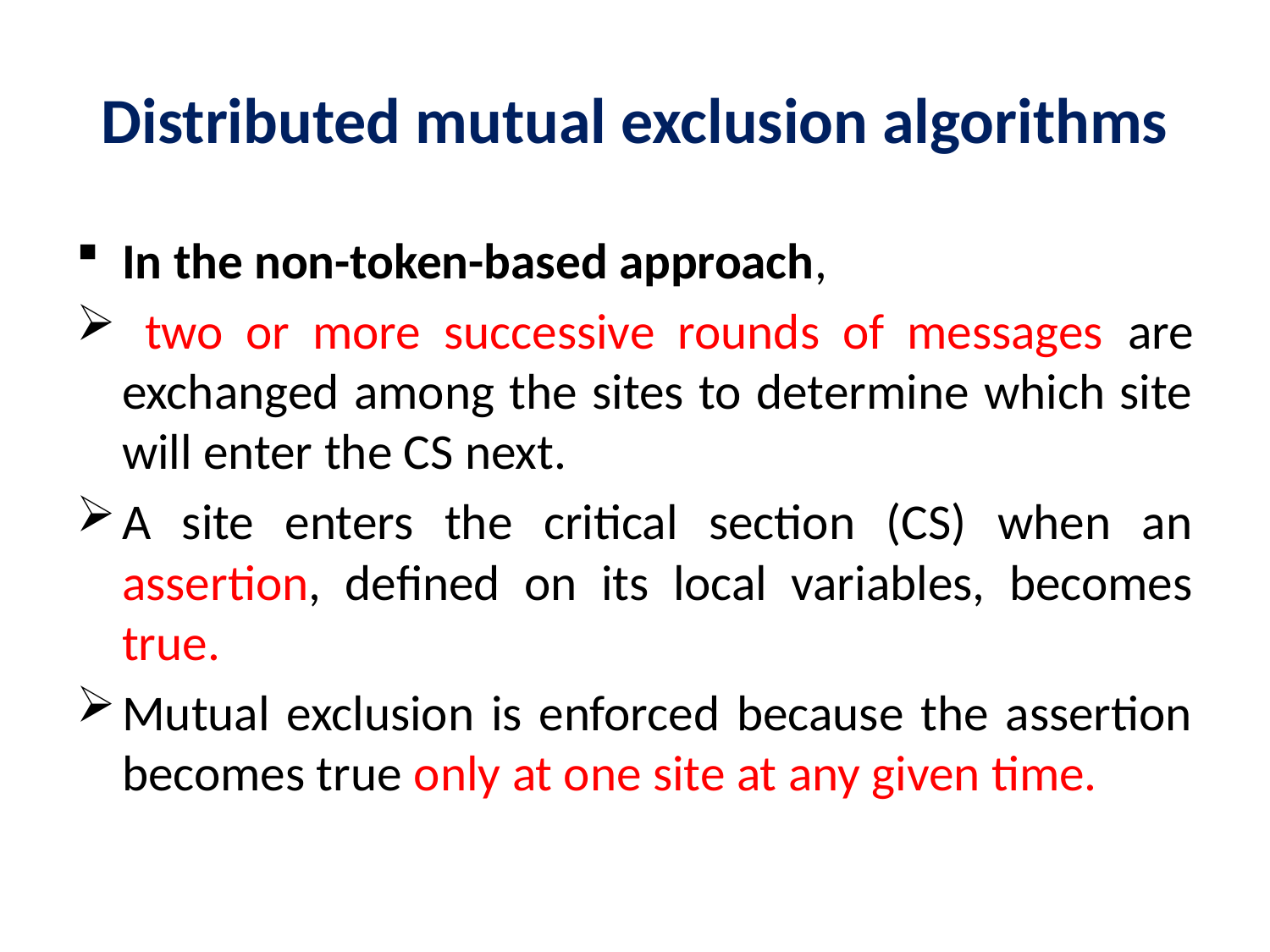

# Distributed mutual exclusion algorithms
In the non-token-based approach,
 two or more successive rounds of messages are exchanged among the sites to determine which site will enter the CS next.
A site enters the critical section (CS) when an assertion, defined on its local variables, becomes true.
Mutual exclusion is enforced because the assertion becomes true only at one site at any given time.